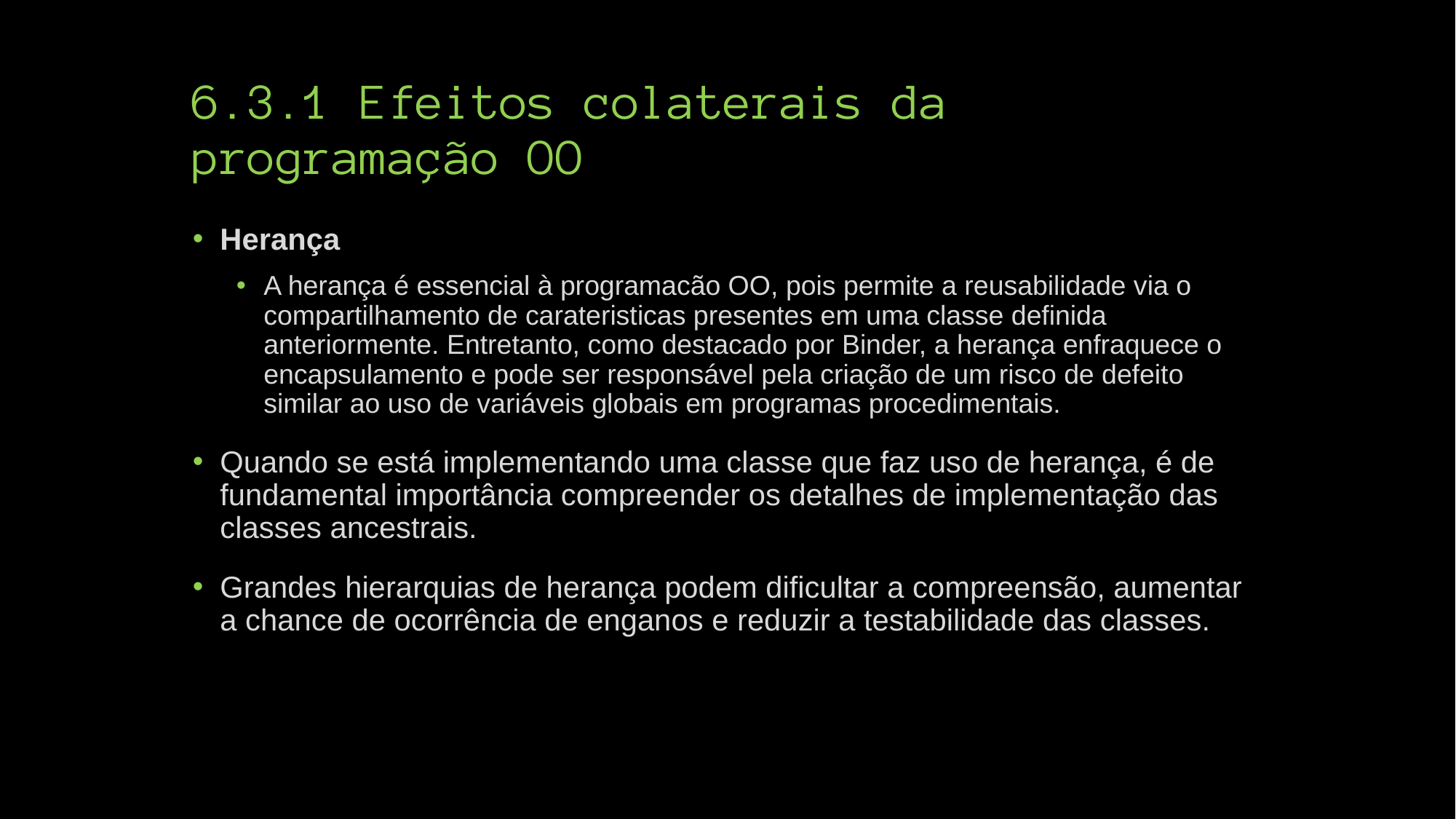

# 6.3.1 Efeitos colaterais da programação OO
Herança
A herança é essencial à programacão OO, pois permite a reusabilidade via o compartilhamento de carateristicas presentes em uma classe definida anteriormente. Entretanto, como destacado por Binder, a herança enfraquece o encapsulamento e pode ser responsável pela criação de um risco de defeito similar ao uso de variáveis globais em programas procedimentais.
Quando se está implementando uma classe que faz uso de herança, é de fundamental importância compreender os detalhes de implementação das classes ancestrais.
Grandes hierarquias de herança podem dificultar a compreensão, aumentar a chance de ocorrência de enganos e reduzir a testabilidade das classes.